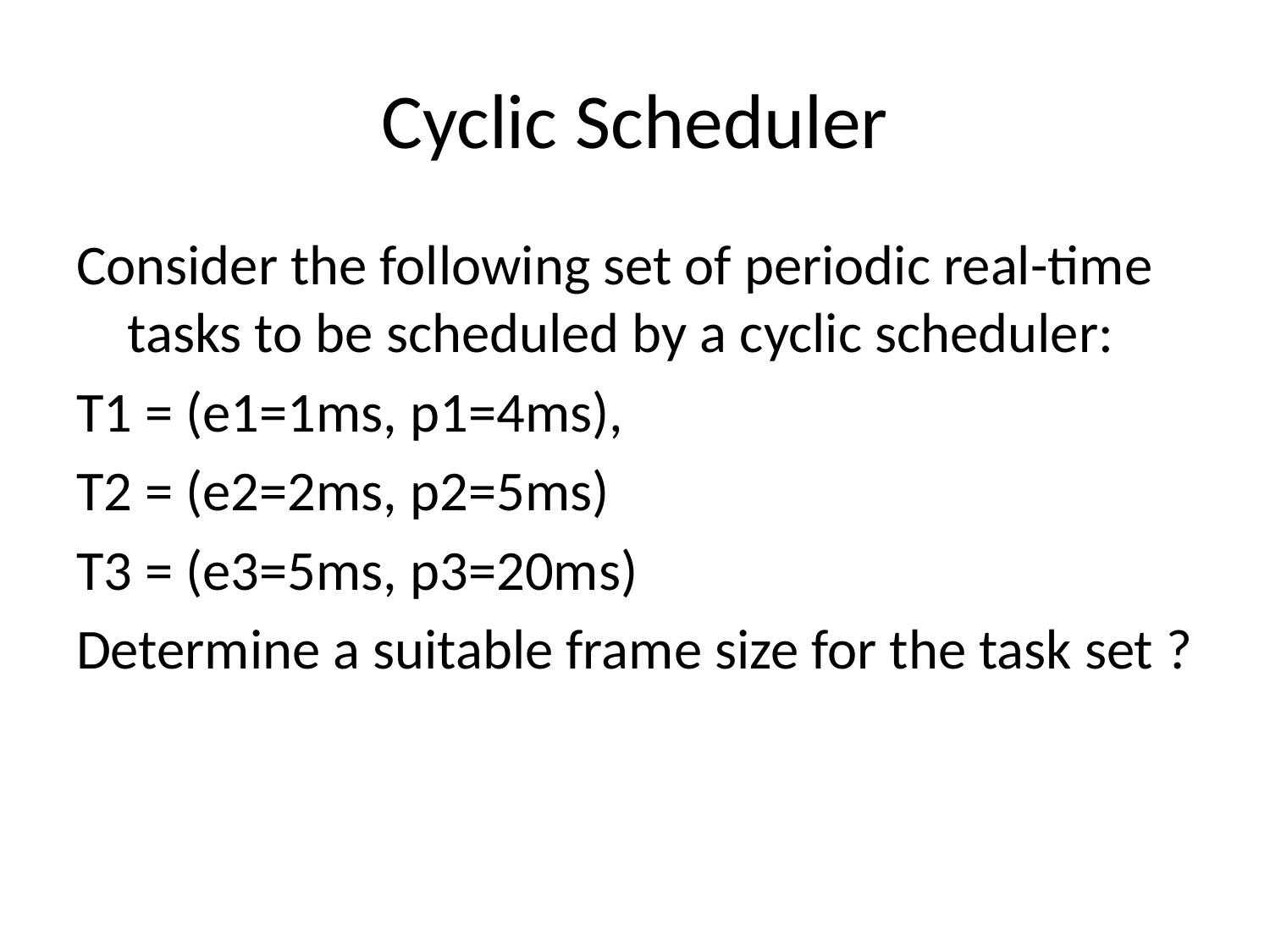

# Cyclic Scheduler
Consider the following set of periodic real-time tasks to be scheduled by a cyclic scheduler:
T1 = (e1=1ms, p1=4ms),
T2 = (e2=2ms, p2=5ms)
T3 = (e3=5ms, p3=20ms)
Determine a suitable frame size for the task set ?